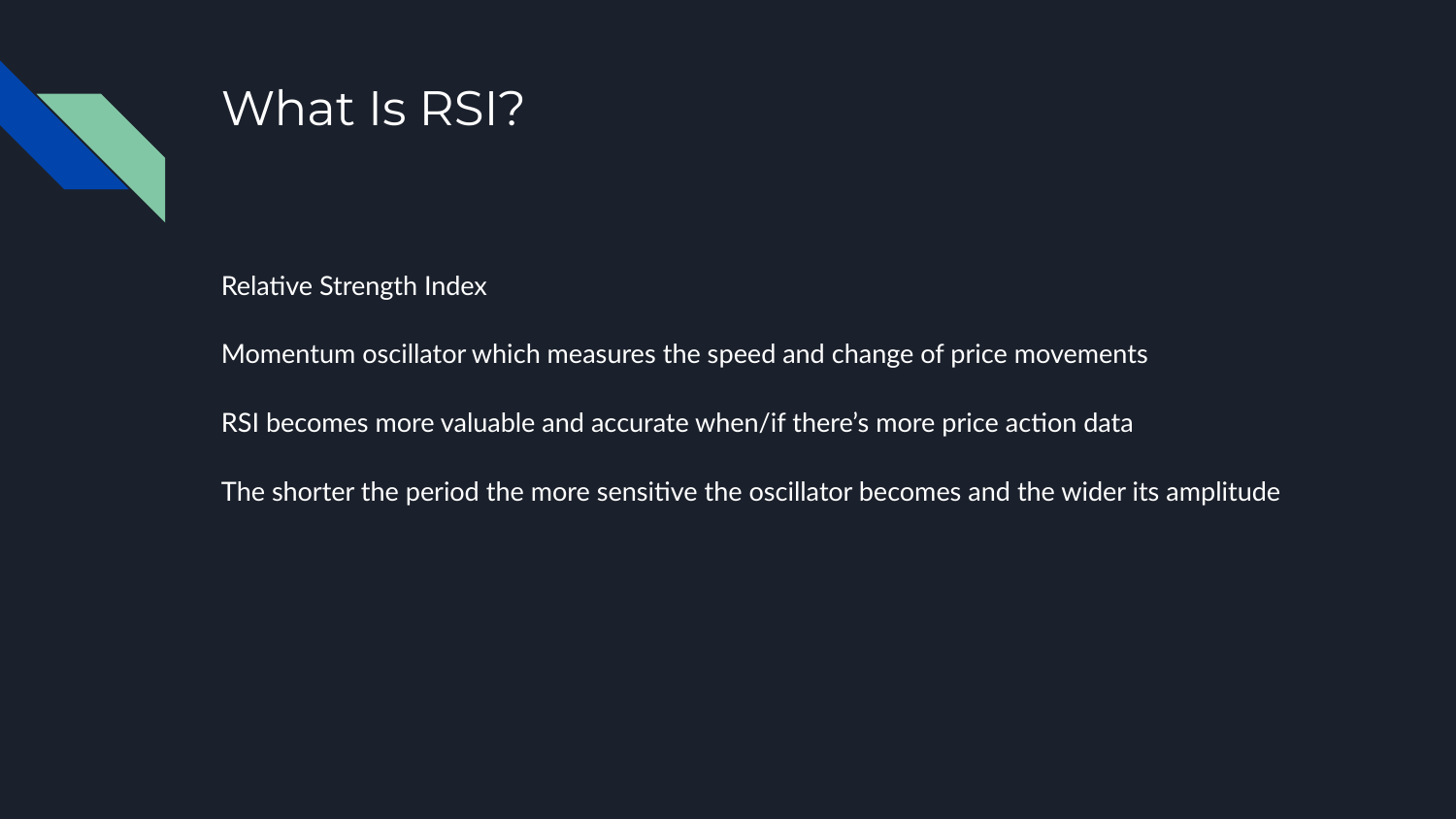

# What Is RSI?
Relative Strength Index
Momentum oscillator which measures the speed and change of price movements
RSI becomes more valuable and accurate when/if there’s more price action data
The shorter the period the more sensitive the oscillator becomes and the wider its amplitude